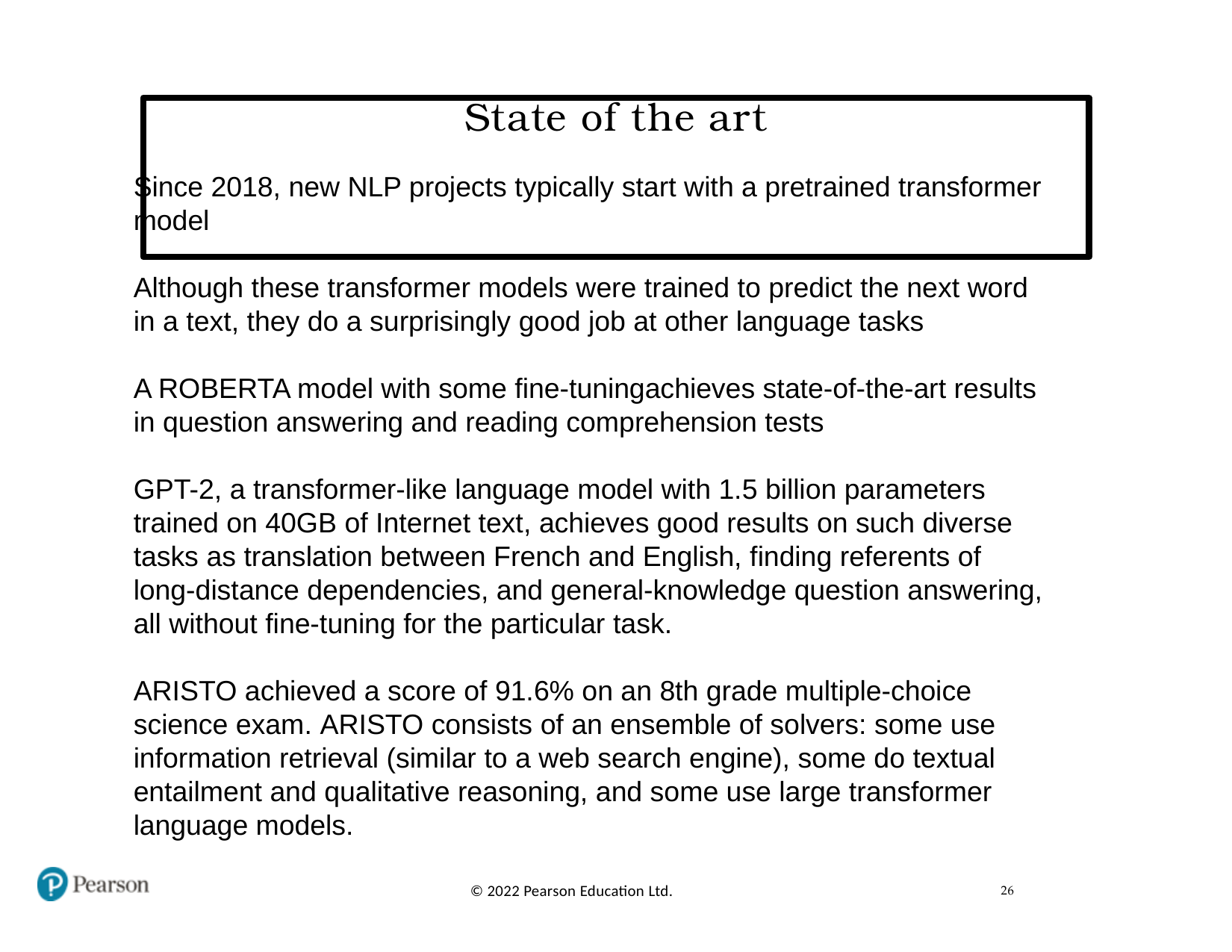

# State of the art
Since 2018, new NLP projects typically start with a pretrained transformer model

Although these transformer models were trained to predict the next word in a text, they do a surprisingly good job at other language tasks

A ROBERTA model with some fine-tuningachieves state-of-the-art results in question answering and reading comprehension tests

GPT-2, a transformer-like language model with 1.5 billion parameters trained on 40GB of Internet text, achieves good results on such diverse tasks as translation between French and English, finding referents of long-distance dependencies, and general-knowledge question answering, all without fine-tuning for the particular task.

ARISTO achieved a score of 91.6% on an 8th grade multiple-choice science exam. ARISTO consists of an ensemble of solvers: some use information retrieval (similar to a web search engine), some do textual entailment and qualitative reasoning, and some use large transformer language models.
26